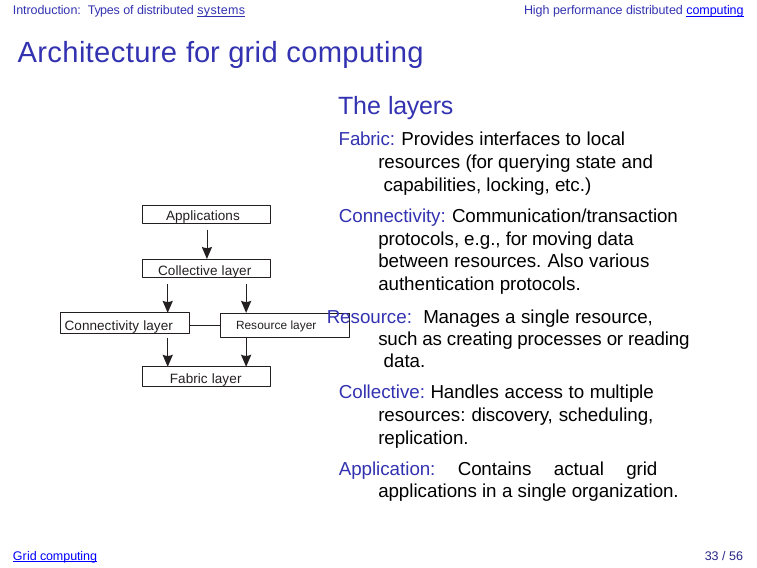

Introduction: Types of distributed systems	High performance distributed computing
# Architecture for grid computing
The layers
Fabric: Provides interfaces to local  resources (for querying state and  capabilities, locking, etc.)
Connectivity: Communication/transaction  protocols, e.g., for moving data  between resources. Also various  authentication protocols.
Applications

Collective layer

Resource layer  Resource: Manages a single resource,
Connectivity layer
such as creating processes or reading  data.

Fabric layer
Collective: Handles access to multiple  resources: discovery, scheduling,  replication.
Application: Contains actual grid  applications in a single organization.
Grid computing
33 / 56